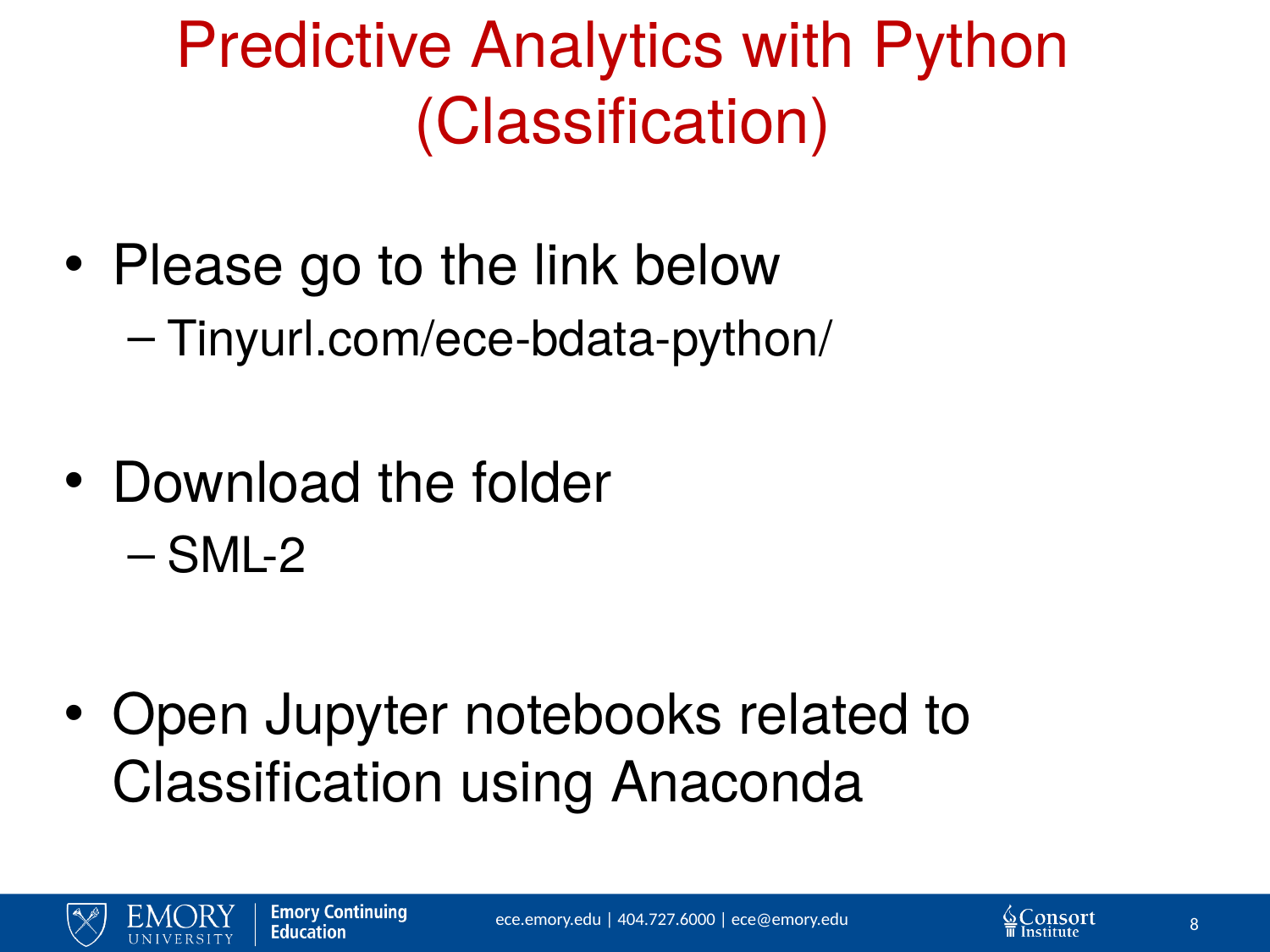

# Predictive Analytics with Python (Classification)
Please go to the link below
Tinyurl.com/ece-bdata-python/

Download the folder
SML-2

Open Jupyter notebooks related to Classification using Anaconda

8